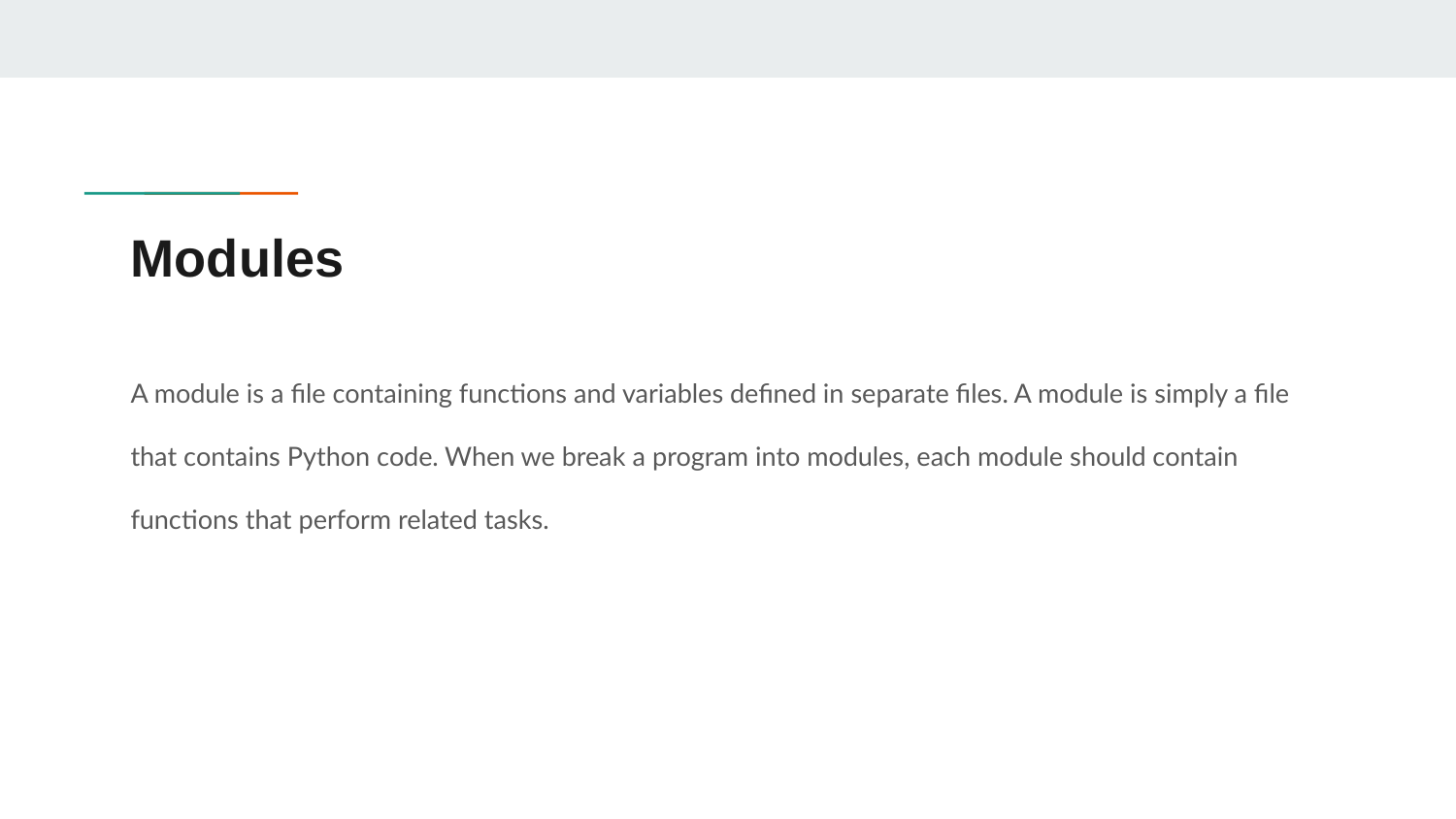

# Modules
A module is a file containing functions and variables defined in separate files. A module is simply a file that contains Python code. When we break a program into modules, each module should contain functions that perform related tasks.